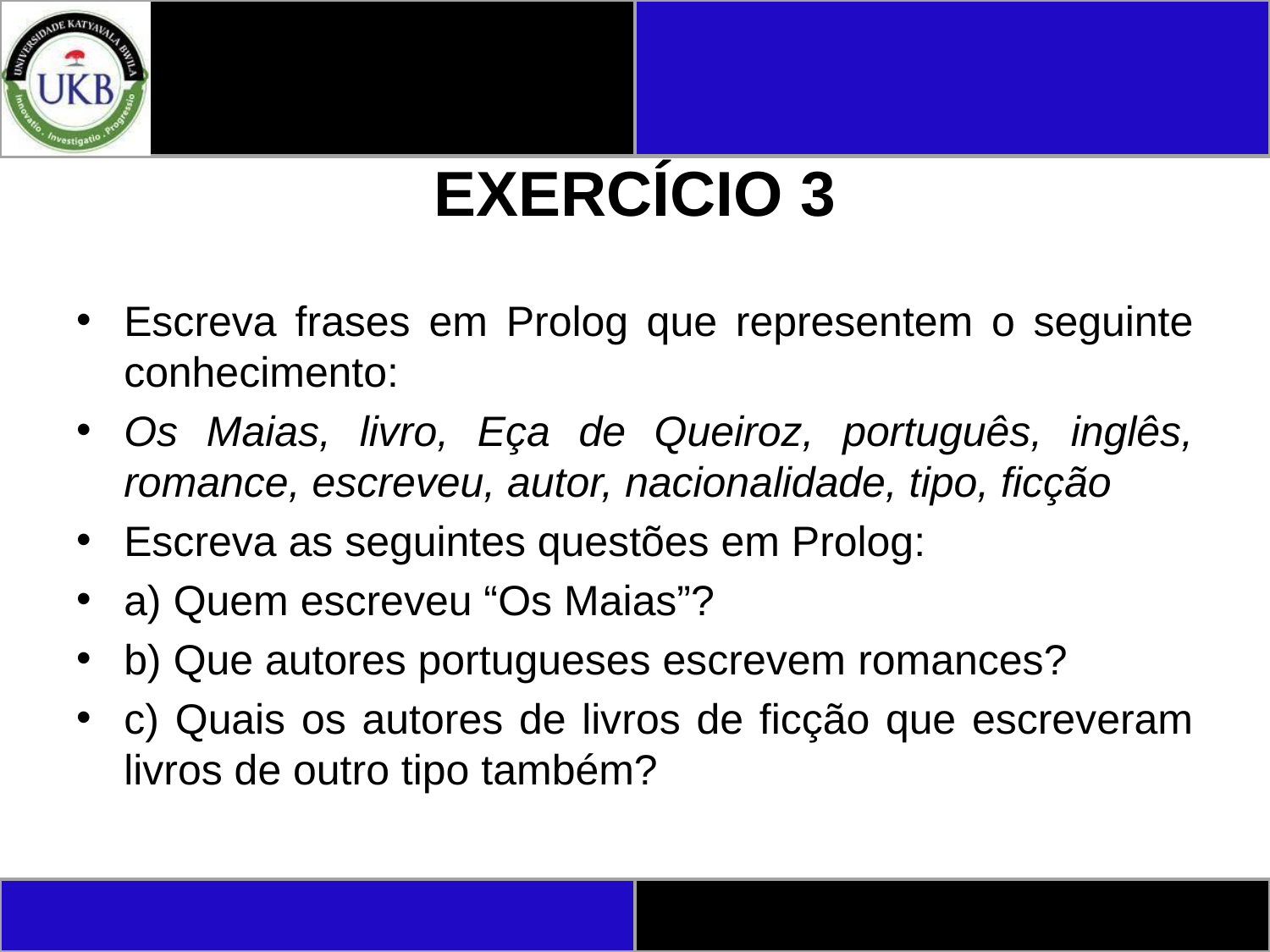

# EXERCÍCIO 3
Escreva frases em Prolog que representem o seguinte conhecimento:
Os Maias, livro, Eça de Queiroz, português, inglês, romance, escreveu, autor, nacionalidade, tipo, ficção
Escreva as seguintes questões em Prolog:
a) Quem escreveu “Os Maias”?
b) Que autores portugueses escrevem romances?
c) Quais os autores de livros de ficção que escreveram livros de outro tipo também?